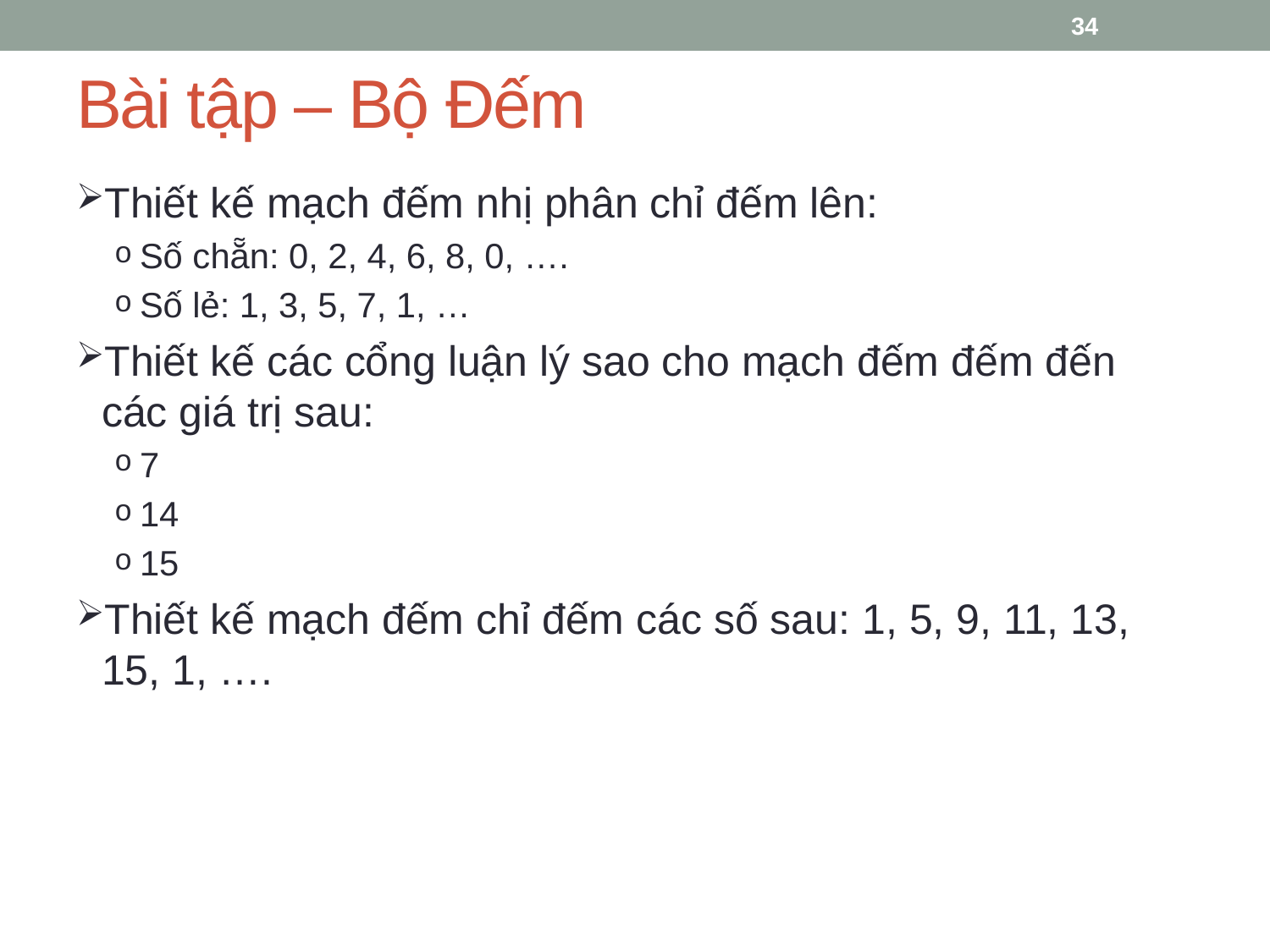

34
# Bài tập – Bộ Đếm
Thiết kế mạch đếm nhị phân chỉ đếm lên:
Số chẵn: 0, 2, 4, 6, 8, 0, ….
Số lẻ: 1, 3, 5, 7, 1, …
Thiết kế các cổng luận lý sao cho mạch đếm đếm đến các giá trị sau:
7
14
15
Thiết kế mạch đếm chỉ đếm các số sau: 1, 5, 9, 11, 13, 15, 1, ….